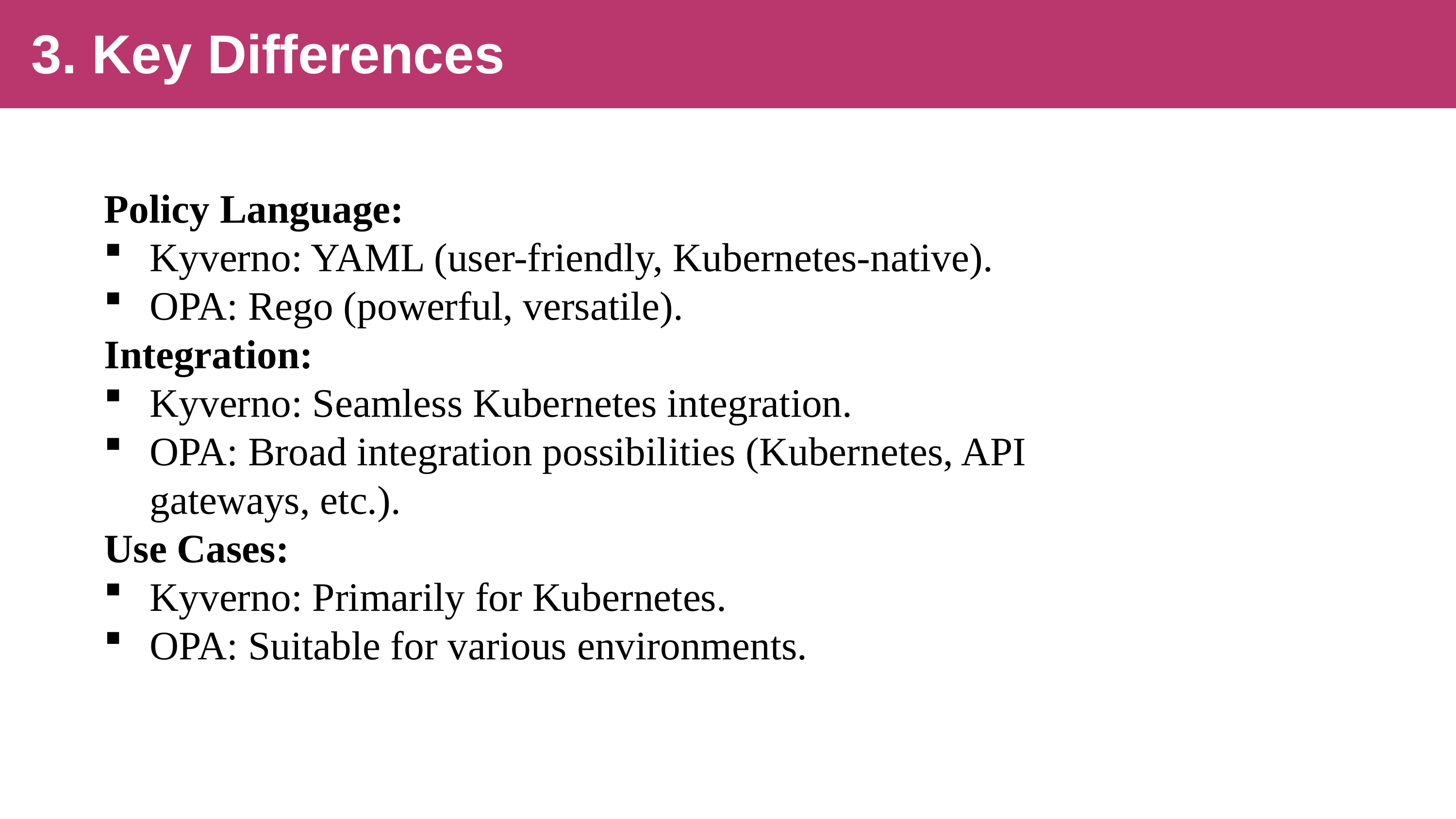

3. Key Differences
Policy Language:
Kyverno: YAML (user-friendly, Kubernetes-native).
OPA: Rego (powerful, versatile).
Integration:
Kyverno: Seamless Kubernetes integration.
OPA: Broad integration possibilities (Kubernetes, API gateways, etc.).
Use Cases:
Kyverno: Primarily for Kubernetes.
OPA: Suitable for various environments.